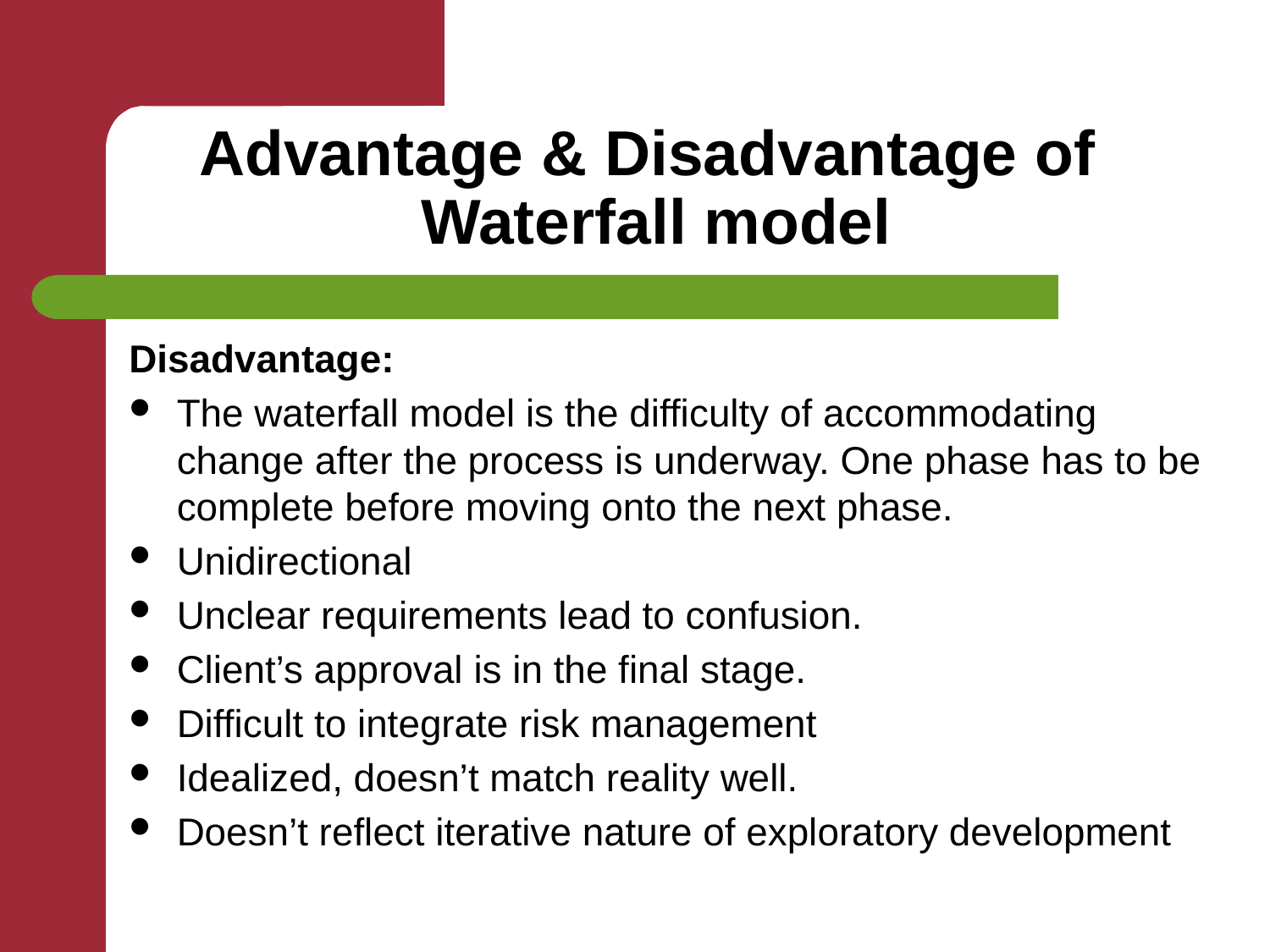

# Advantage & Disadvantage of  Waterfall model
Disadvantage:
The waterfall model is the difficulty of accommodating change after the process is underway. One phase has to be complete before moving onto the next phase.
Unidirectional
Unclear requirements lead to confusion.
Client’s approval is in the final stage.
Difficult to integrate risk management
Idealized, doesn’t match reality well.
Doesn’t reflect iterative nature of exploratory development